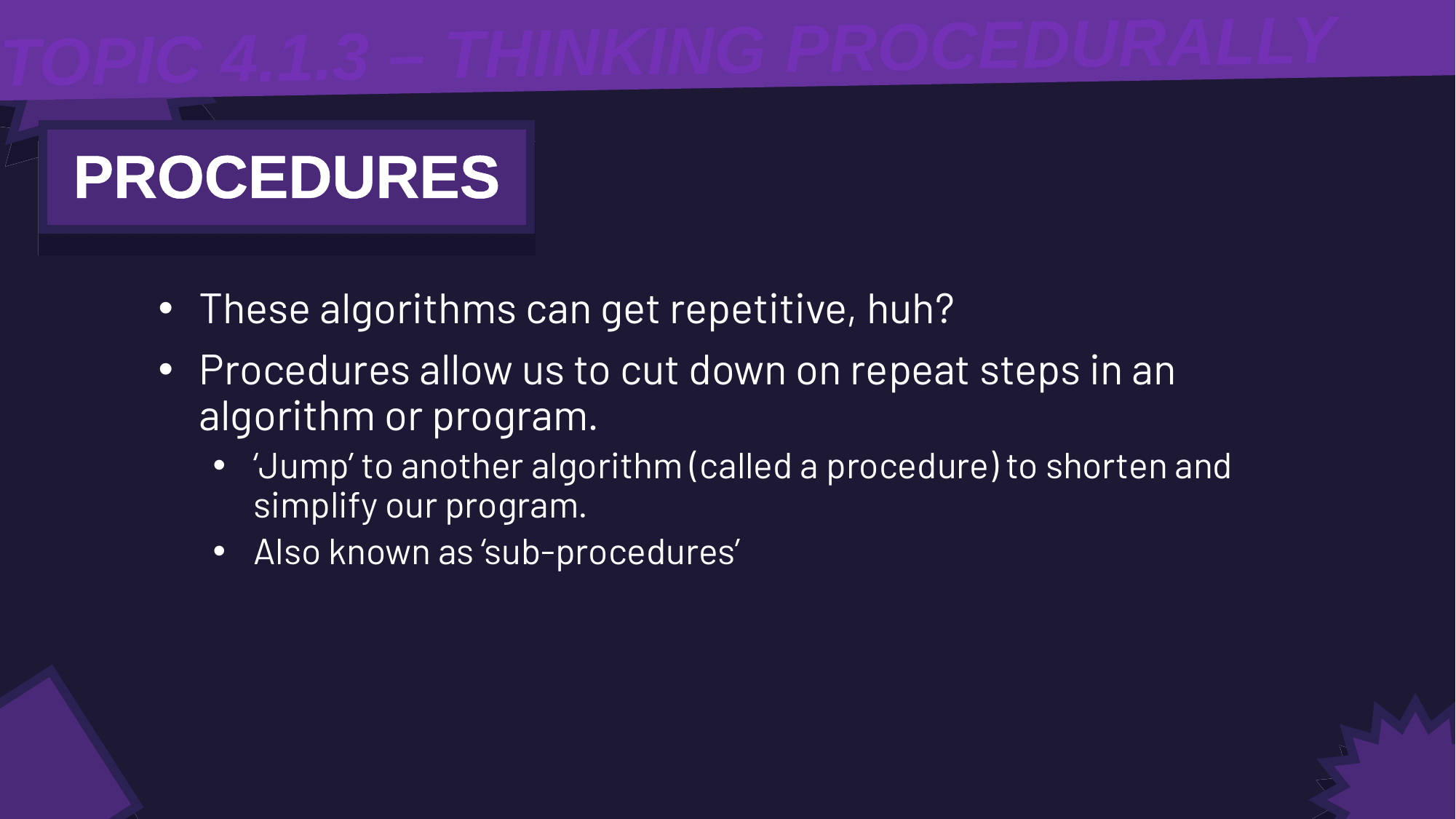

TOPIC 4.1.3 – THINKING PROCEDURALLY

PROCEDURES
These algorithms can get repetitive, huh?
Procedures allow us to cut down on repeat steps in an algorithm or program.
‘Jump’ to another algorithm (called a procedure) to shorten and simplify our program.
Also known as ‘sub-procedures’